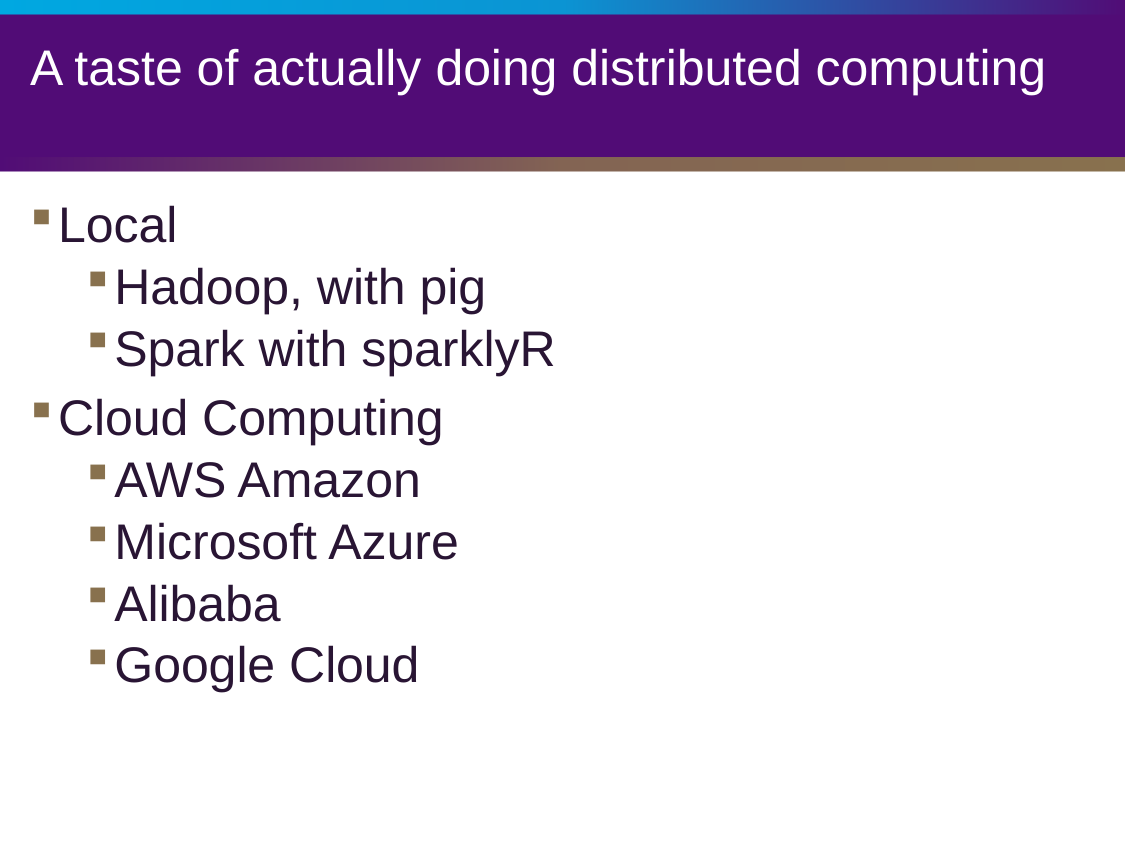

# A taste of actually doing distributed computing
Local
Hadoop, with pig
Spark with sparklyR
Cloud Computing
AWS Amazon
Microsoft Azure
Alibaba
Google Cloud